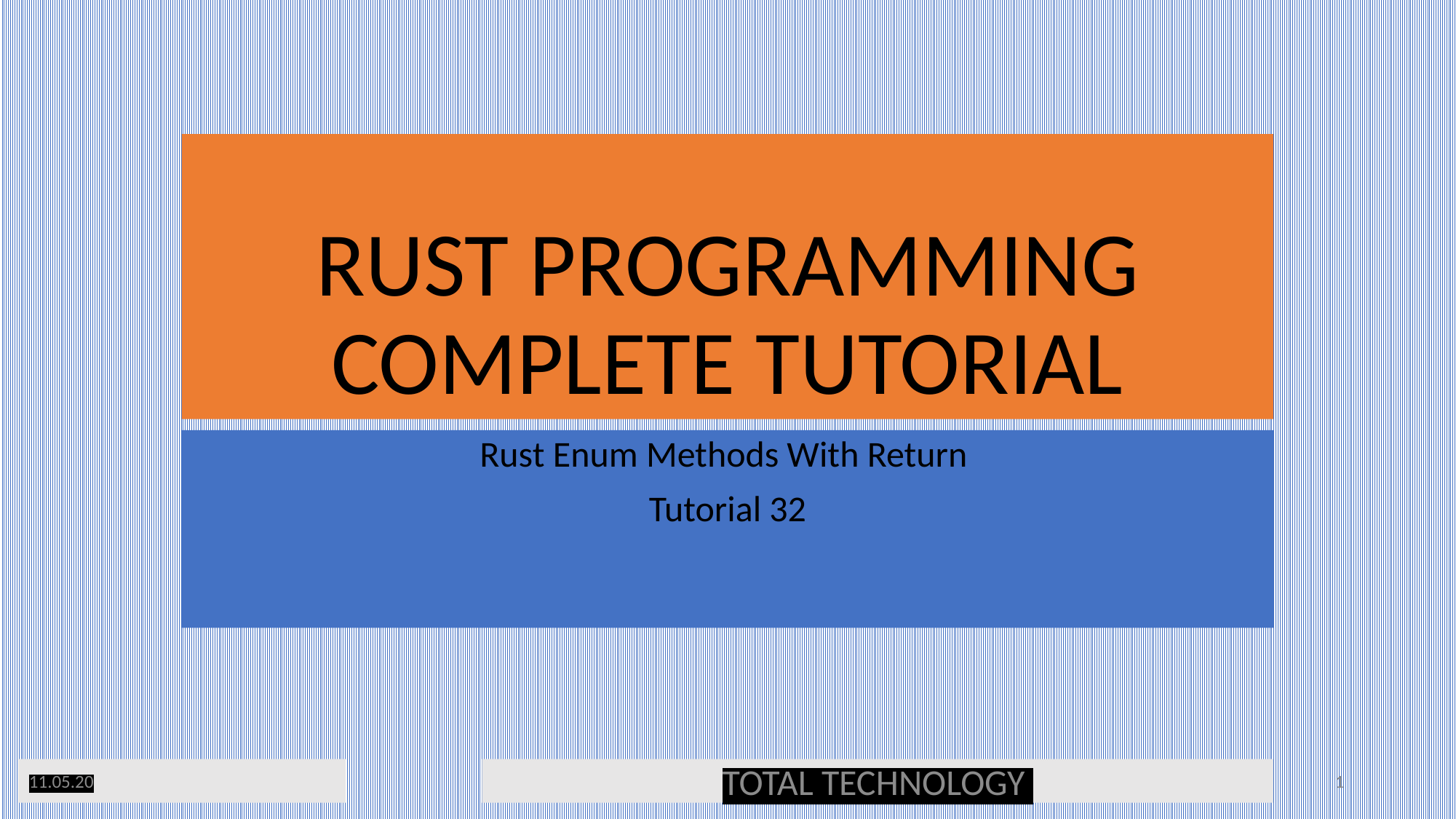

# RUST PROGRAMMING COMPLETE TUTORIAL
Rust Enum Methods With Return
Tutorial 32

11.05.20
TOTAL TECHNOLOGY
1